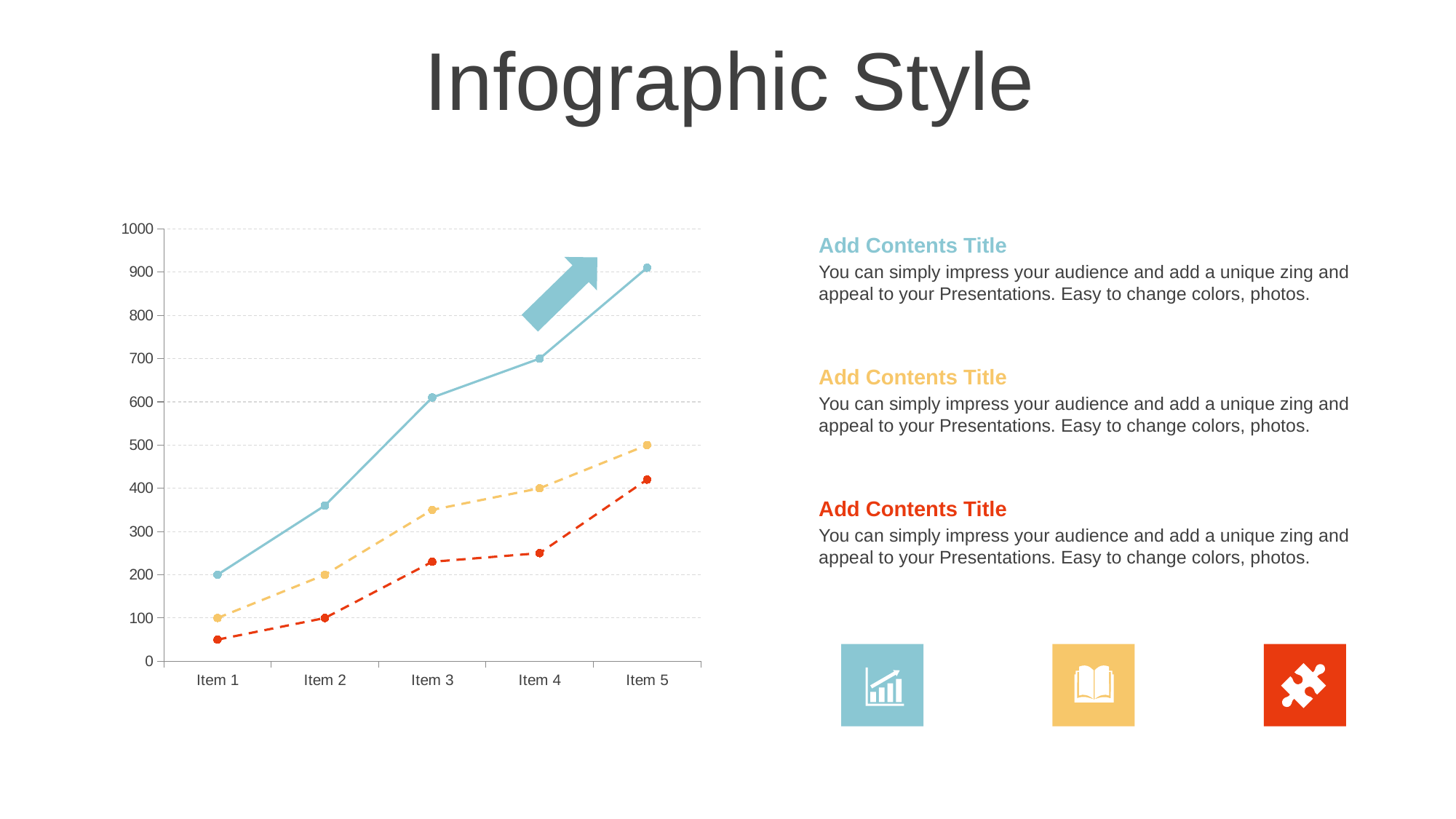

Infographic Style

### Chart

| Category | Series 1 | Series 2 | Series 3 |
|---|---|---|---|
| Item 1 | 50.0 | 100.0 | 200.0 |
| Item 2 | 100.0 | 200.0 | 360.0 |
| Item 3 | 230.0 | 350.0 | 610.0 |
| Item 4 | 250.0 | 400.0 | 700.0 |
| Item 5 | 420.0 | 500.0 | 910.0 |
Add Contents Title
You can simply impress your audience and add a unique zing and appeal to your Presentations. Easy to change colors, photos.

Add Contents Title
You can simply impress your audience and add a unique zing and appeal to your Presentations. Easy to change colors, photos.
Add Contents Title
You can simply impress your audience and add a unique zing and appeal to your Presentations. Easy to change colors, photos.